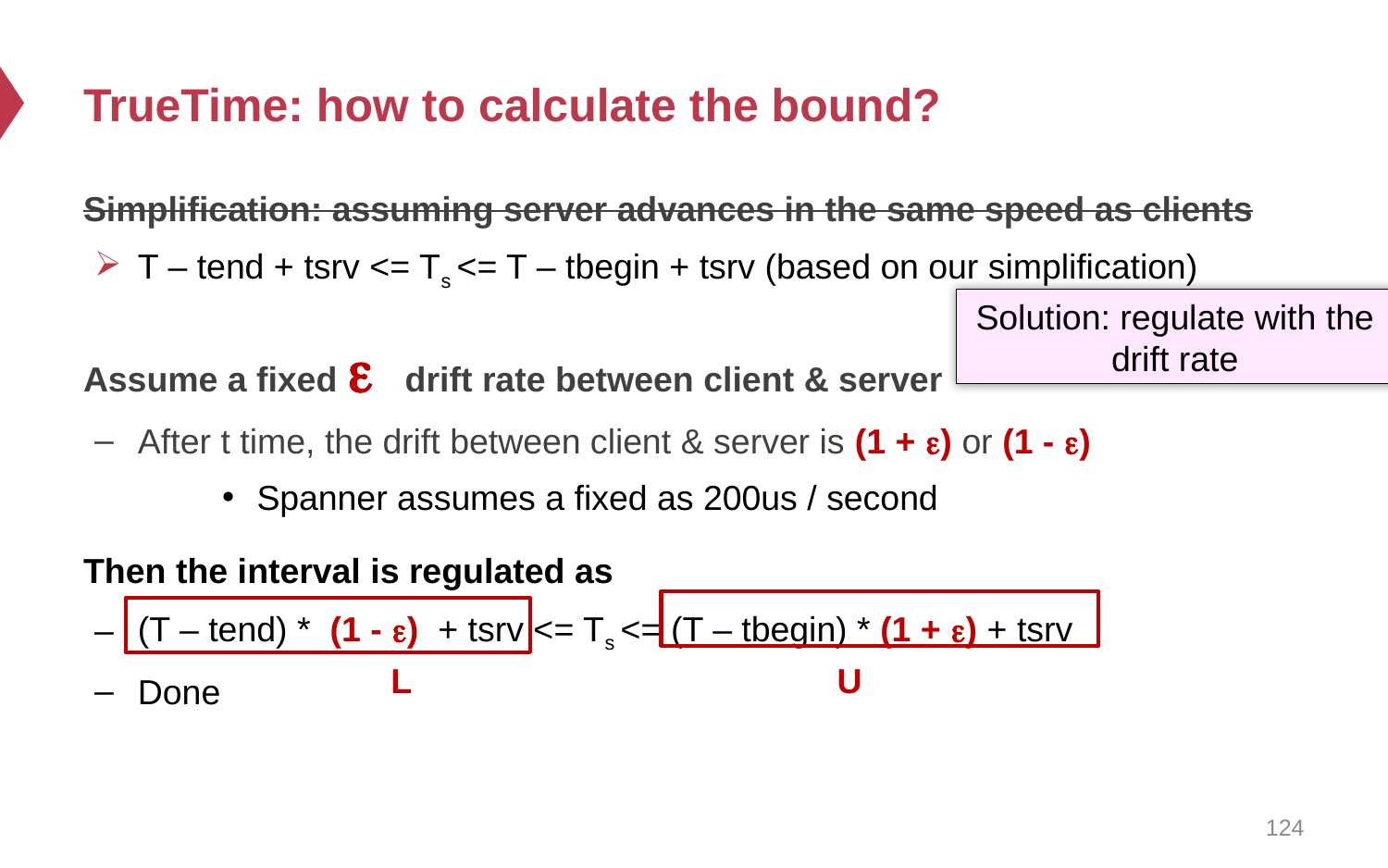

# TrueTime: how to calculate the bound?
Simplification: assuming server advances in the same speed as clients
T – tend + tsrv <= Ts <= T – tbegin + tsrv (based on our simplification)
Assume a fixed ε drift rate between client & server
After t time, the drift between client & server is (1 + ε) or (1 - ε)
Spanner assumes a fixed as 200us / second
Then the interval is regulated as
(T – tend) *  (1 - ε)  + tsrv <= Ts <= (T – tbegin) * (1 + ε) + tsrv
Done
Solution: regulate with the drift rate

L
U
124